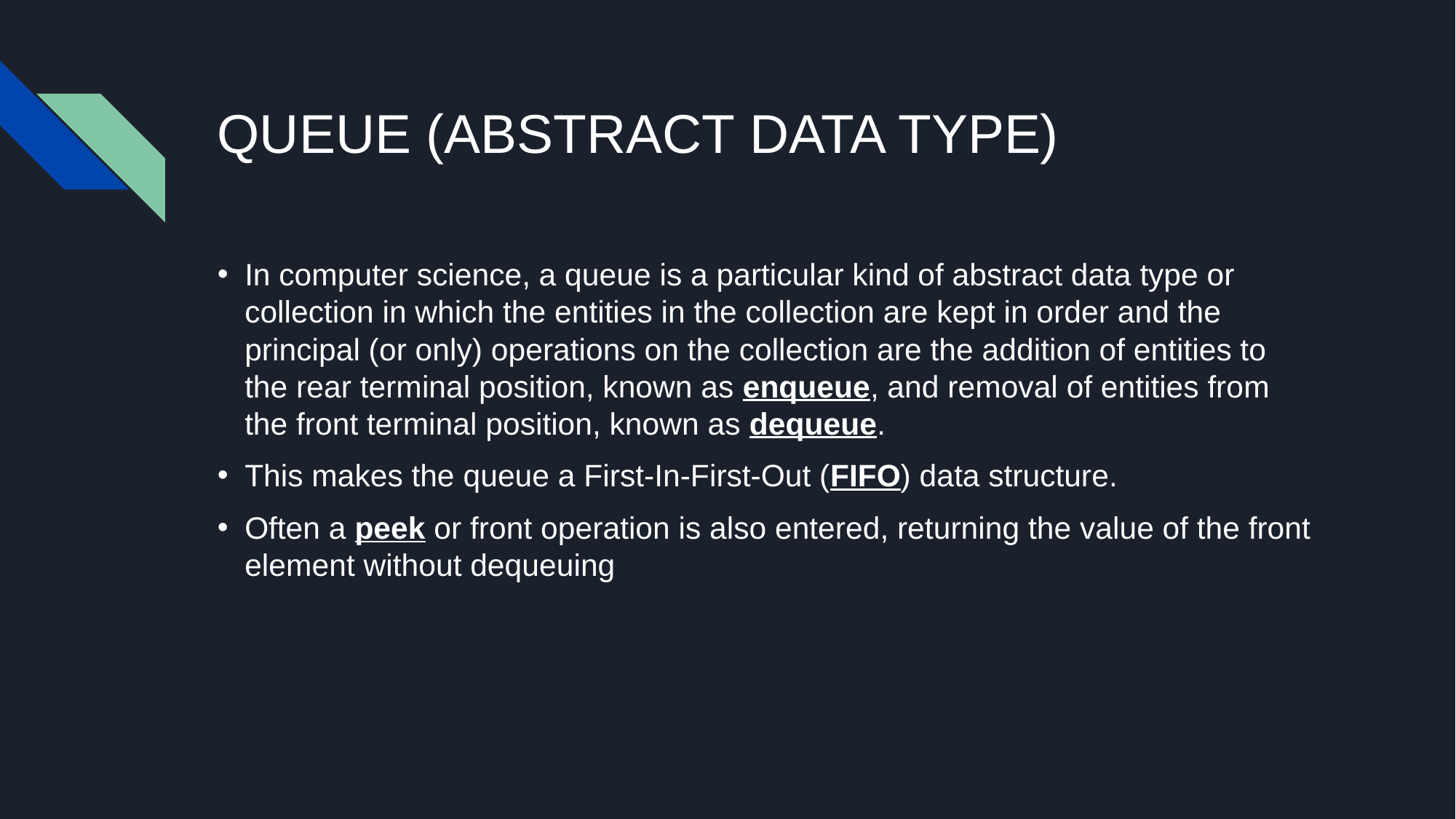

# QUEUE (ABSTRACT DATA TYPE)
In computer science, a queue is a particular kind of abstract data type or collection in which the entities in the collection are kept in order and the principal (or only) operations on the collection are the addition of entities to the rear terminal position, known as enqueue, and removal of entities from the front terminal position, known as dequeue.
This makes the queue a First-In-First-Out (FIFO) data structure.
Often a peek or front operation is also entered, returning the value of the front element without dequeuing